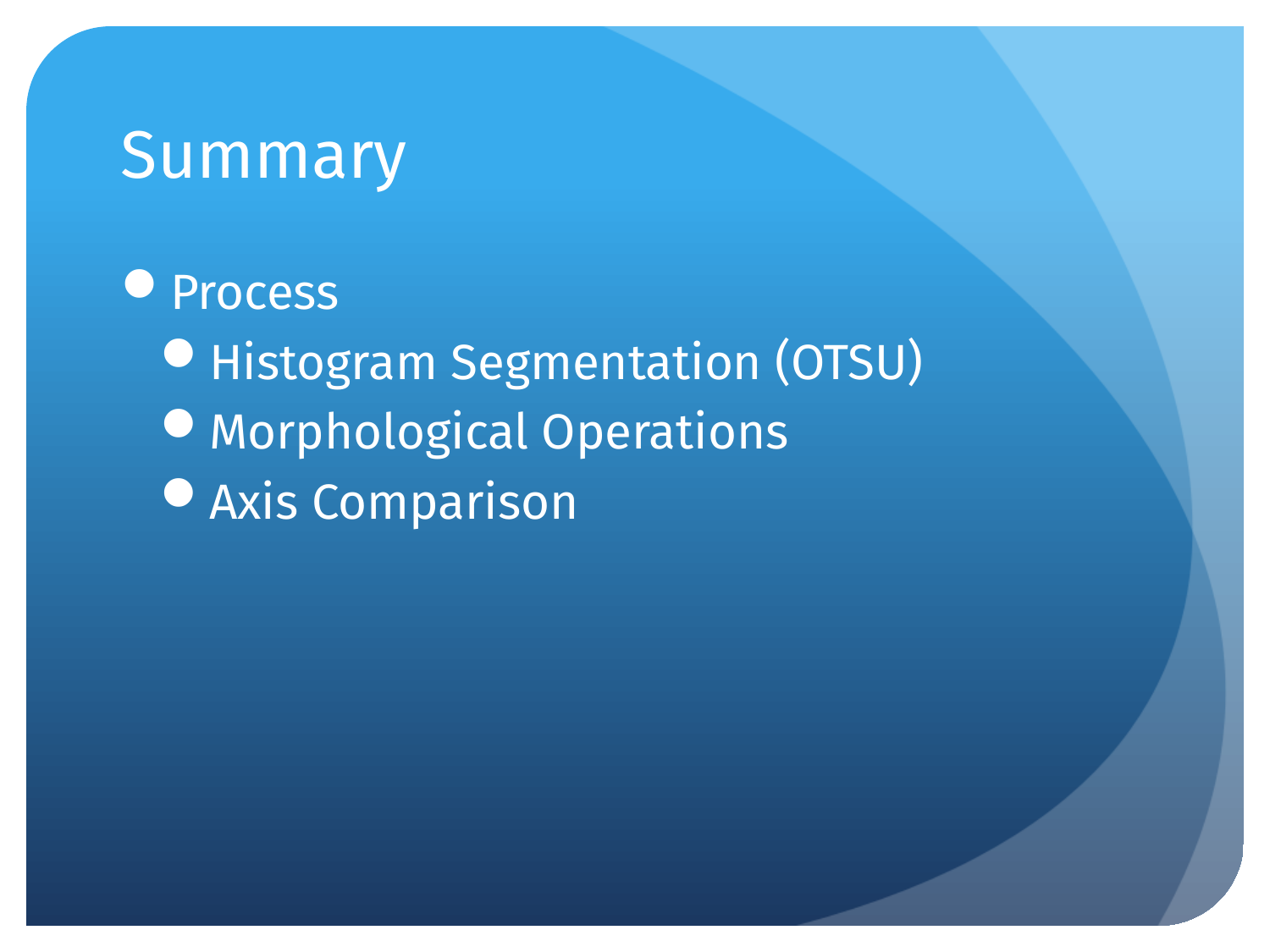

# Summary
Process
Histogram Segmentation (OTSU)
Morphological Operations
Axis Comparison